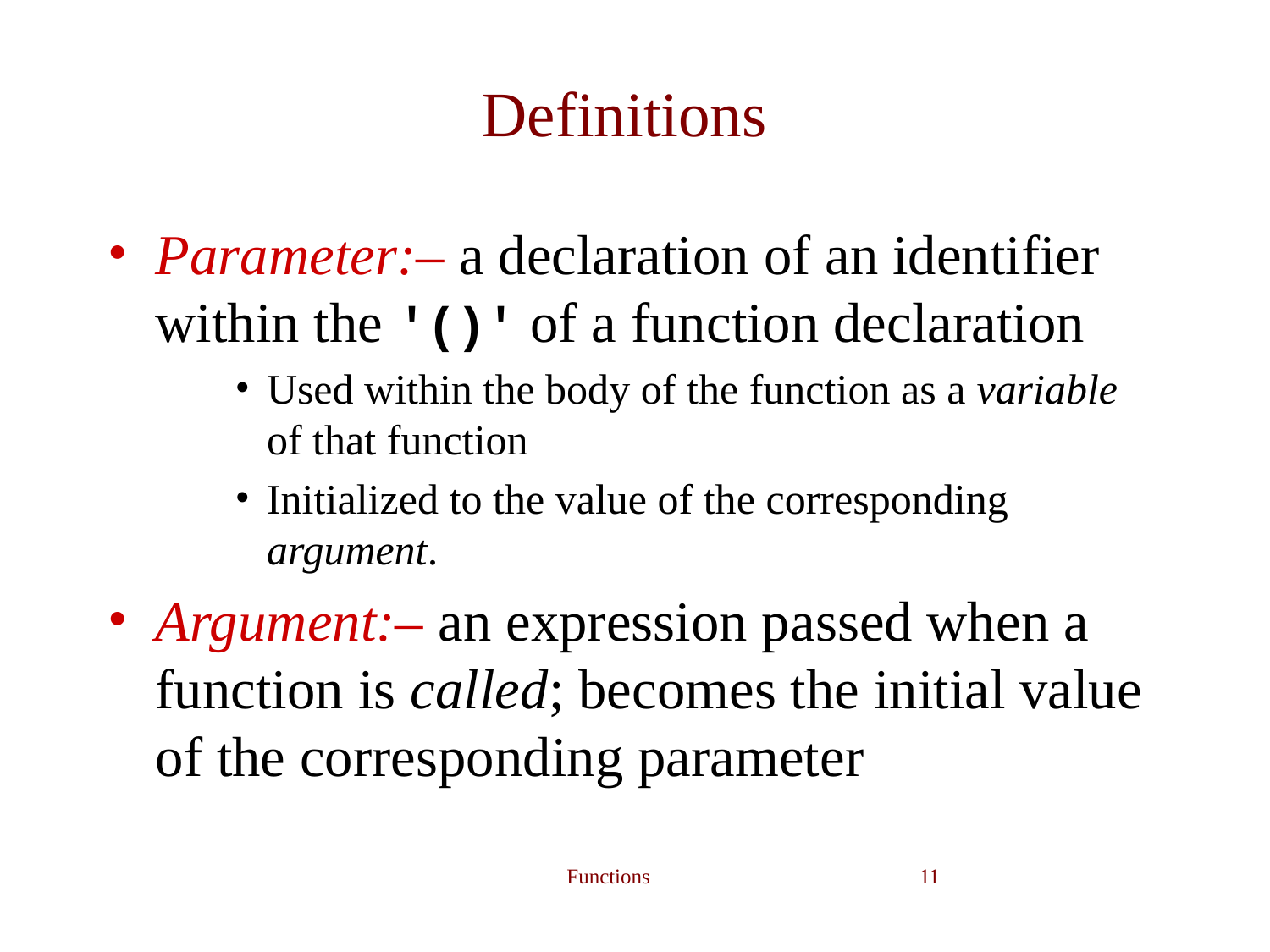

# Definitions
Parameter:– a declaration of an identifier within the '()' of a function declaration
Used within the body of the function as a variable of that function
Initialized to the value of the corresponding argument.
Argument:– an expression passed when a function is called; becomes the initial value of the corresponding parameter
Functions
11